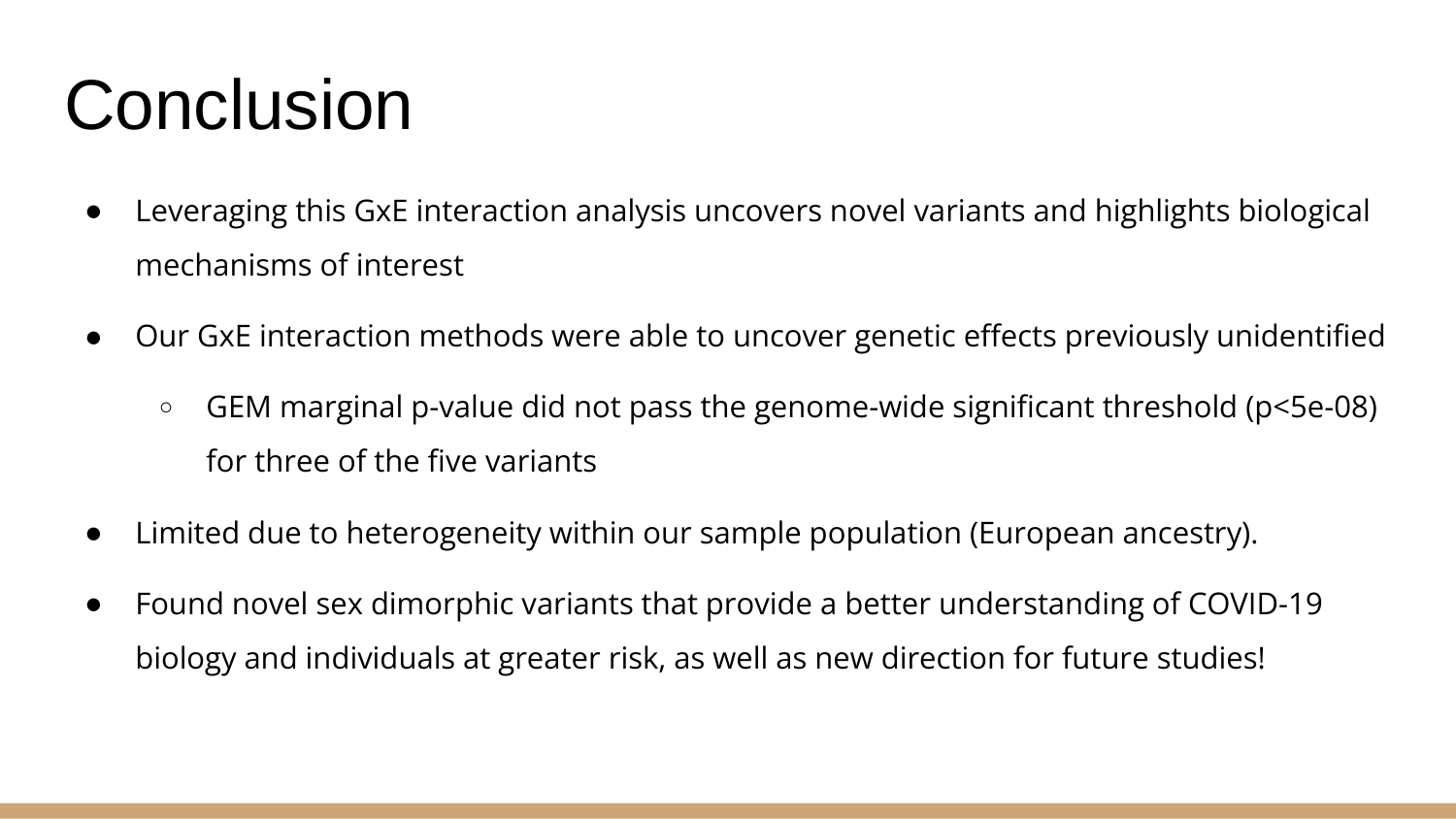

# Conclusion
Leveraging this GxE interaction analysis uncovers novel variants and highlights biological mechanisms of interest
Our GxE interaction methods were able to uncover genetic effects previously unidentified
GEM marginal p-value did not pass the genome-wide significant threshold (p<5e-08) for three of the five variants
Limited due to heterogeneity within our sample population (European ancestry).
Found novel sex dimorphic variants that provide a better understanding of COVID-19 biology and individuals at greater risk, as well as new direction for future studies!